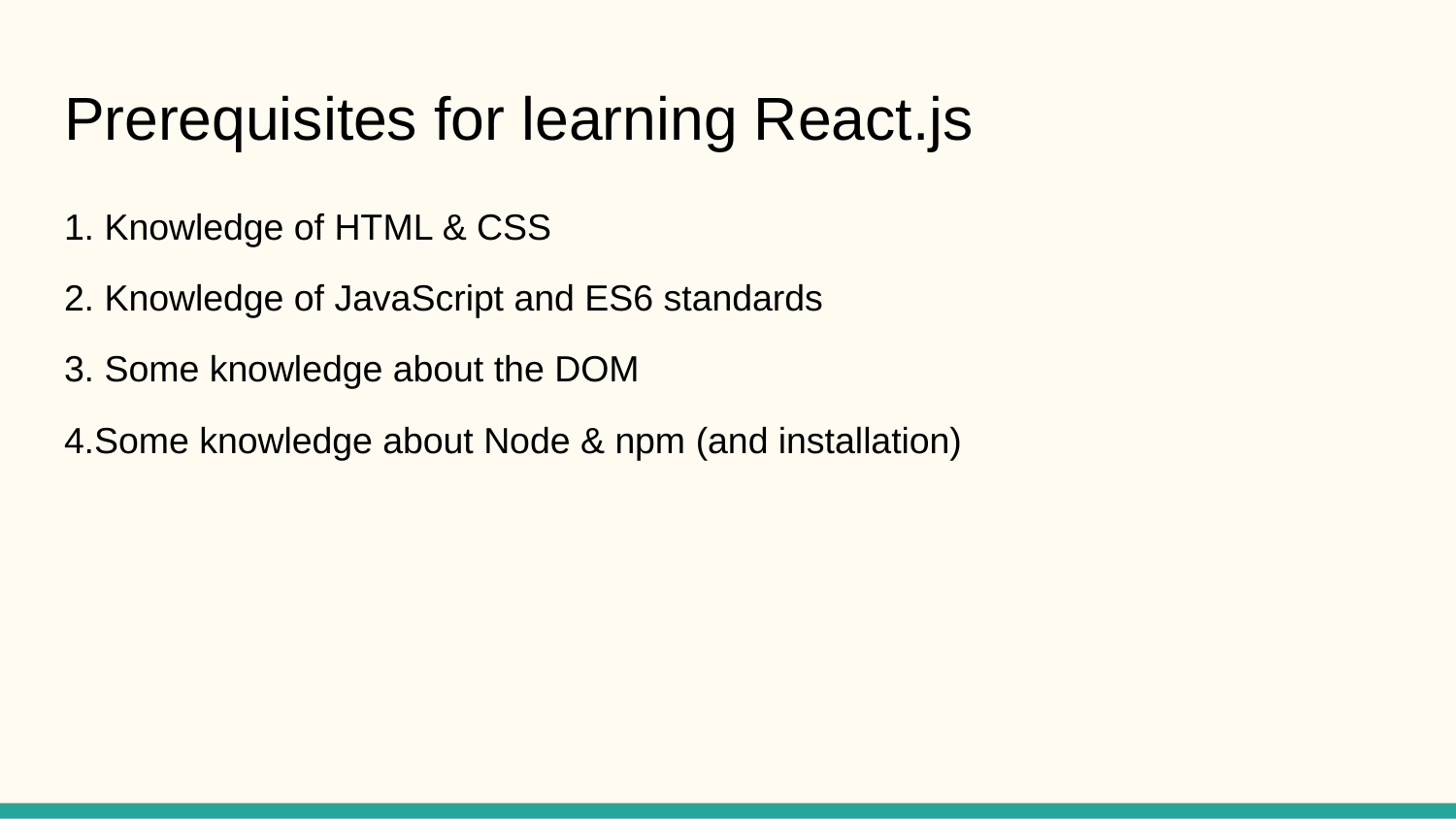

# Prerequisites for learning React.js
1. Knowledge of HTML & CSS
2. Knowledge of JavaScript and ES6 standards
3. Some knowledge about the DOM
4.Some knowledge about Node & npm (and installation)